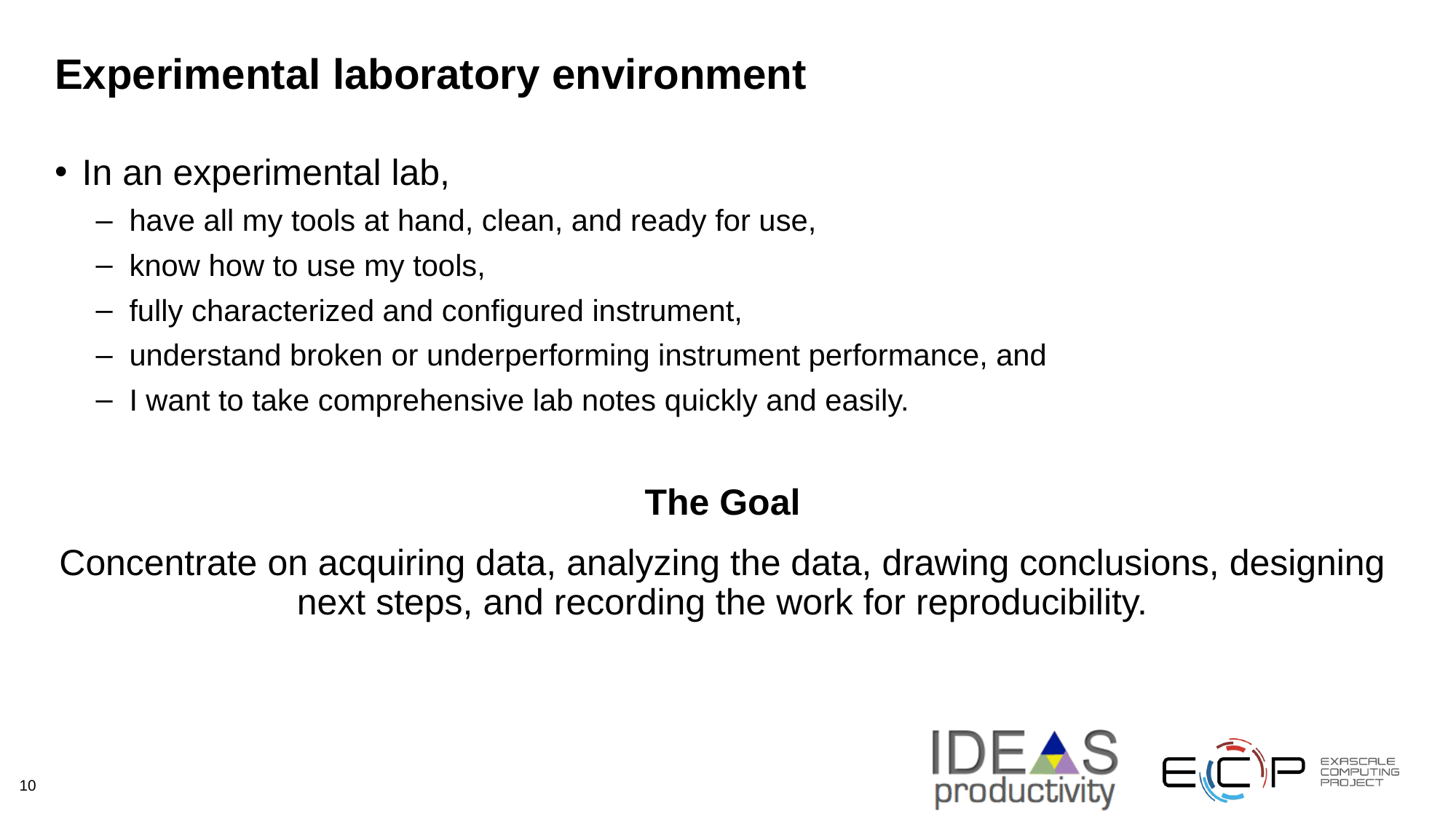

# Experimental laboratory environment
In an experimental lab,
have all my tools at hand, clean, and ready for use,
know how to use my tools,
fully characterized and configured instrument,
understand broken or underperforming instrument performance, and
I want to take comprehensive lab notes quickly and easily.

The Goal
Concentrate on acquiring data, analyzing the data, drawing conclusions, designing next steps, and recording the work for reproducibility.